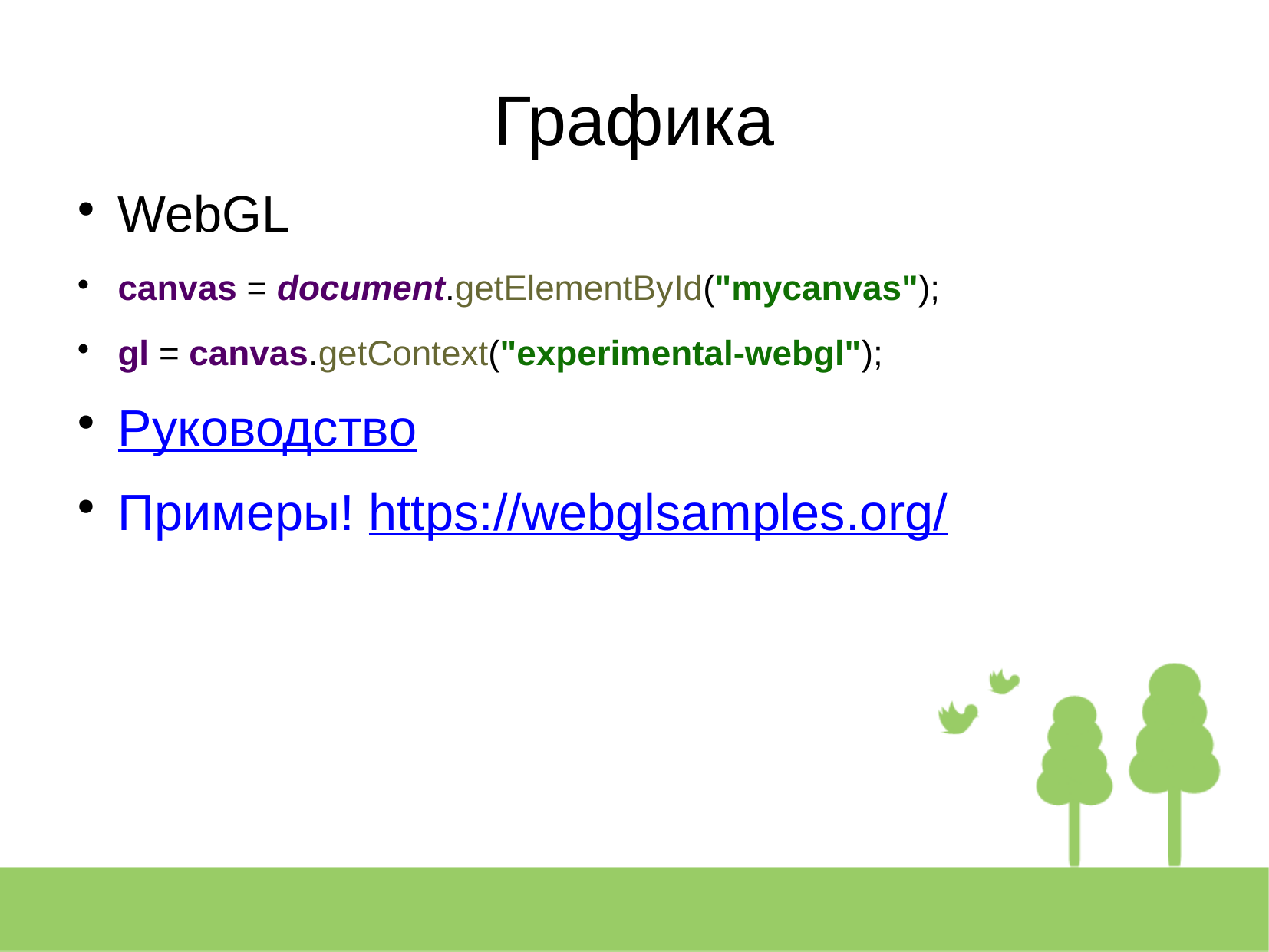

Графика
WebGL
canvas = document.getElementById("mycanvas");
gl = canvas.getContext("experimental-webgl");
Руководство
Примеры! https://webglsamples.org/